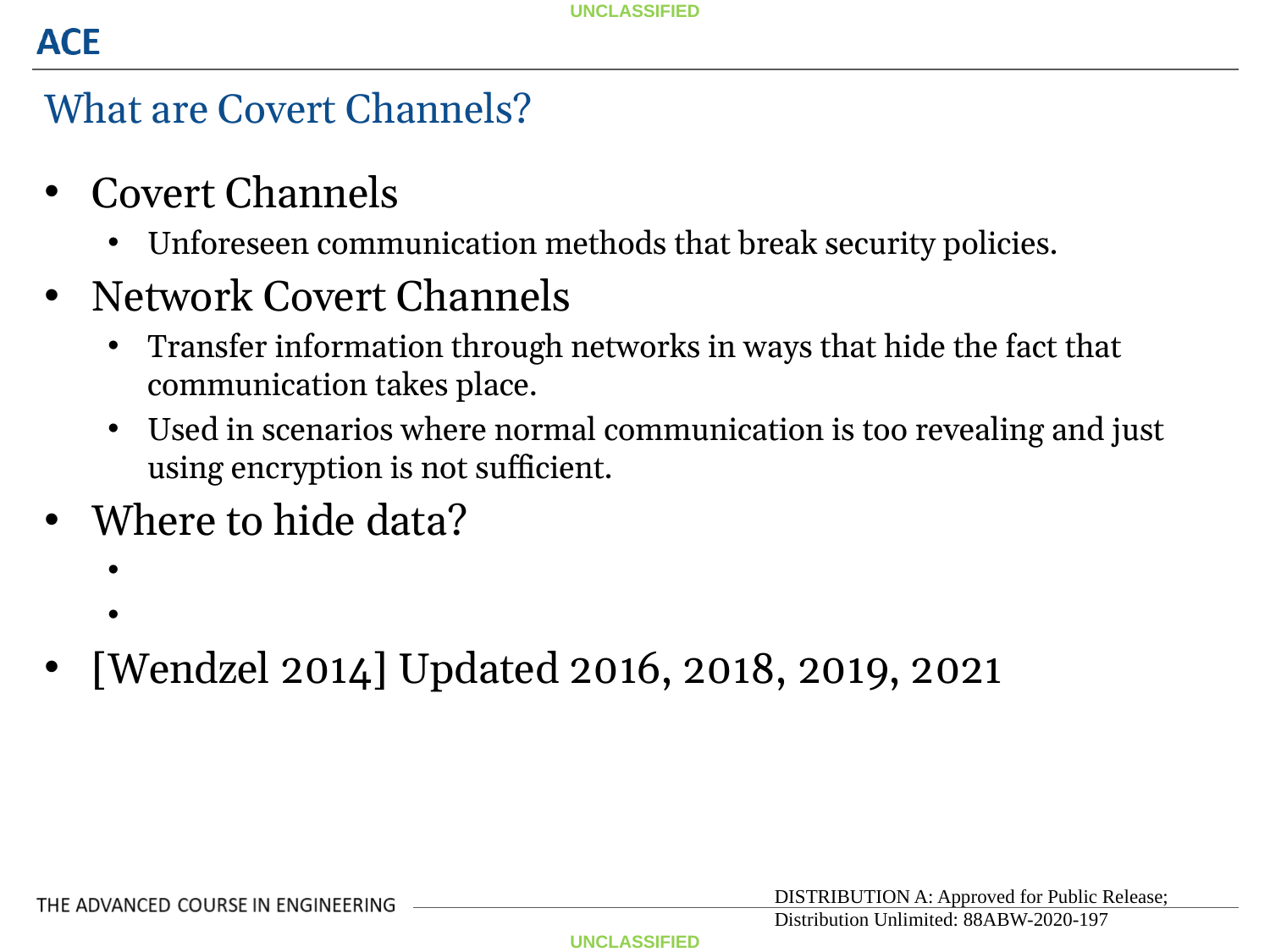

What are Covert Channels?
Covert Channels
Unforeseen communication methods that break security policies.
Network Covert Channels
Transfer information through networks in ways that hide the fact that communication takes place.
Used in scenarios where normal communication is too revealing and just using encryption is not sufficient.
Where to hide data?

[Wendzel 2014] Updated 2016, 2018, 2019, 2021